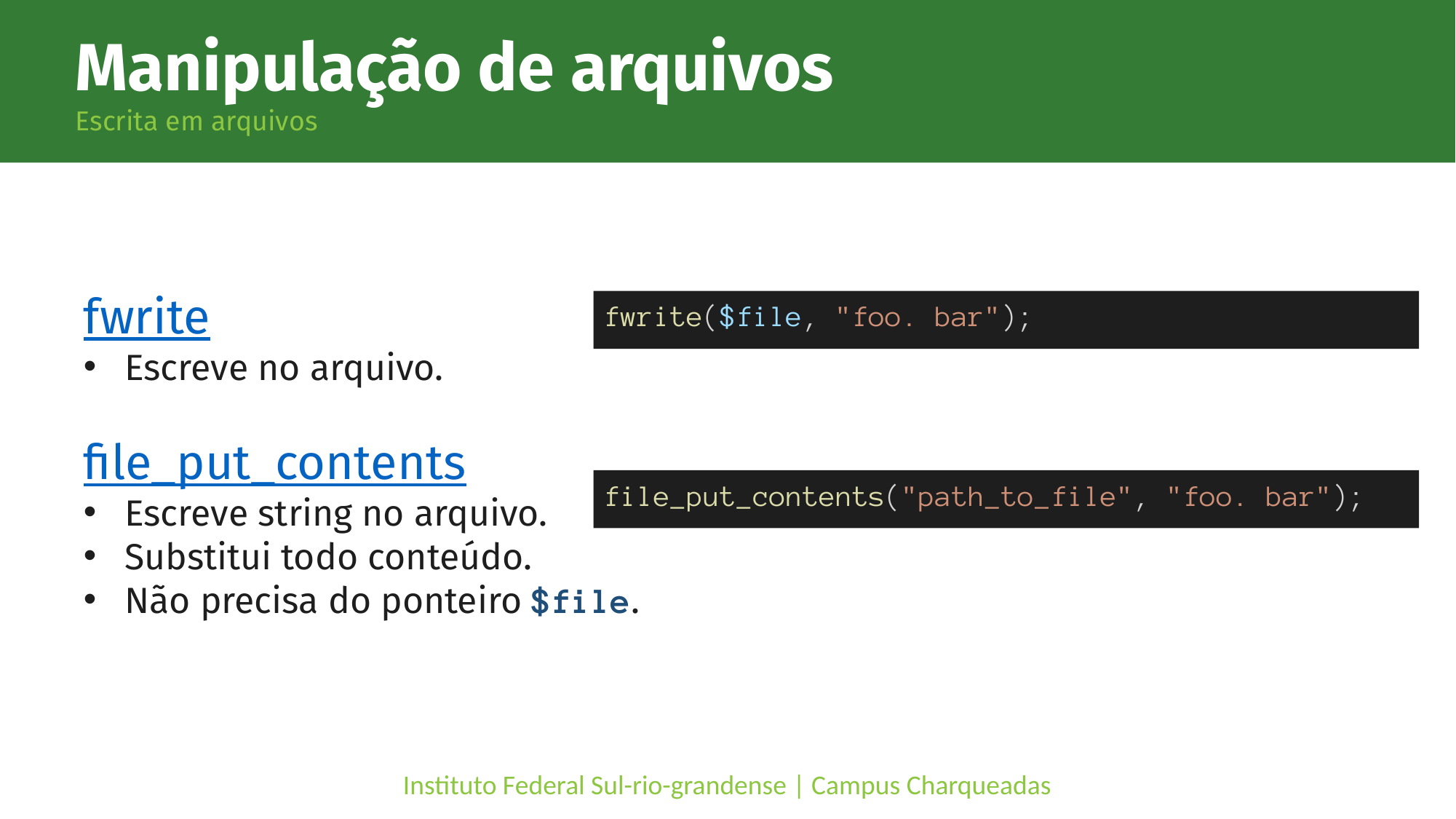

Manipulação de arquivos
Escrita em arquivos
fwrite
Escreve no arquivo.

file_put_contents
Escreve string no arquivo.
Substitui todo conteúdo.
Não precisa do ponteiro $file.
fwrite($file, "foo. bar");
file_put_contents("path_to_file", "foo. bar");